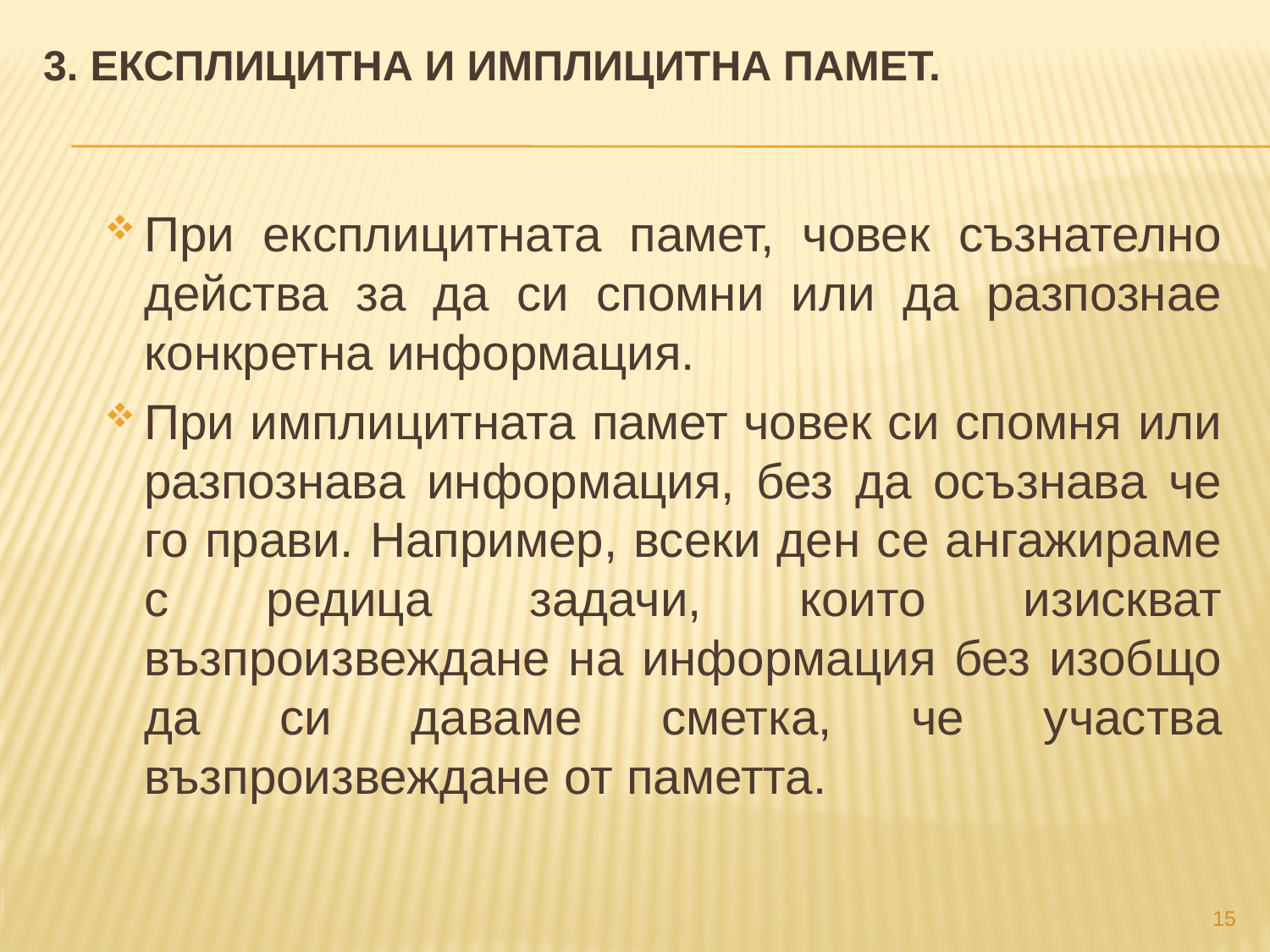

3. ЕКСПЛИЦИТНА И ИМПЛИЦИТНА ПАМЕТ.
При експлицитната памет, човек съзнателно действа за да си спомни или да разпознае конкретна информация.
При имплицитната памет човек си спомня или разпознава информация, без да осъзнава че го прави. Например, всеки ден се ангажираме с редица задачи, които изискват възпроизвеждане на информация без изобщо да си даваме сметка, че участва възпроизвеждане от паметта.
15